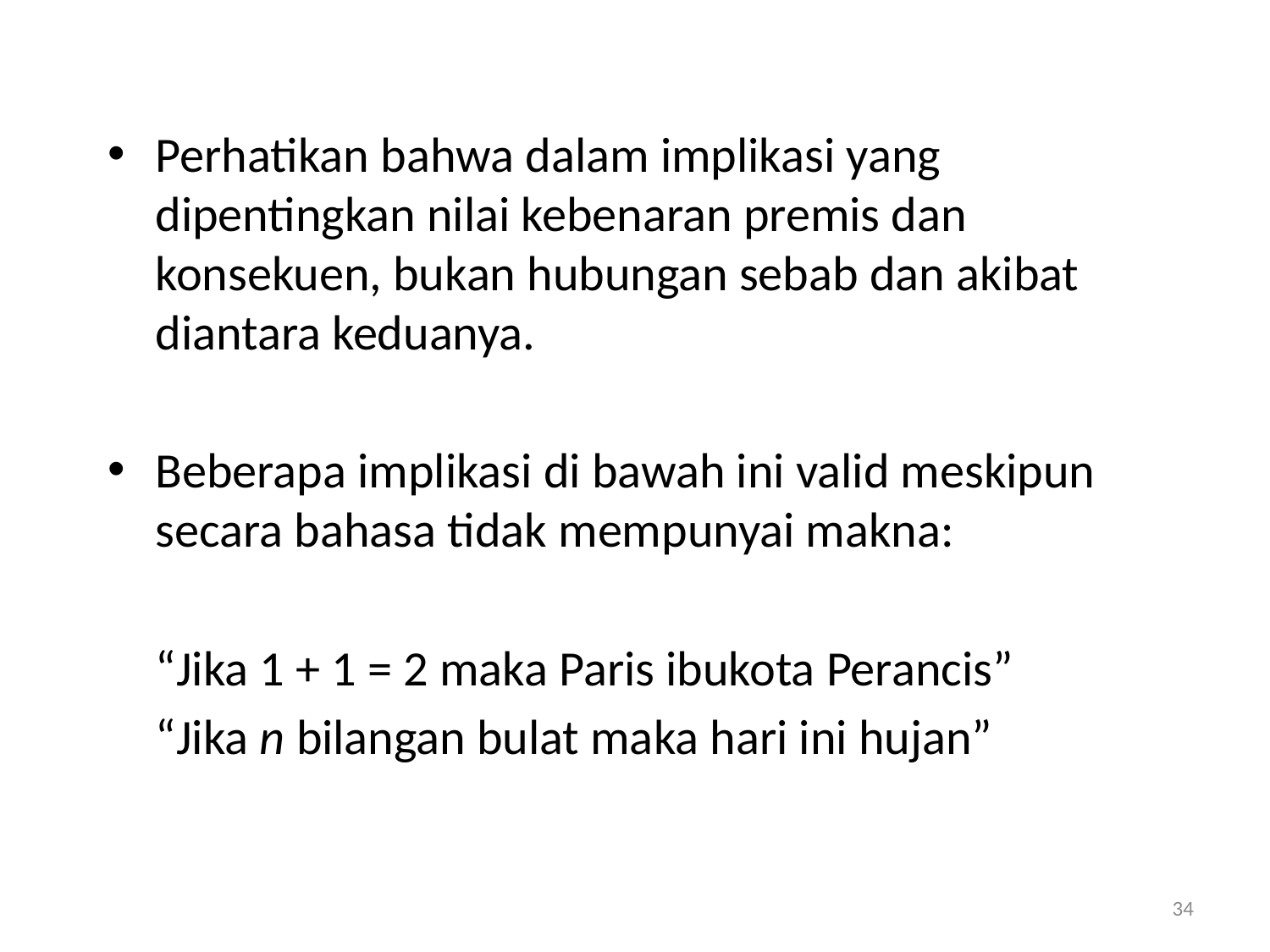

Perhatikan bahwa dalam implikasi yang dipentingkan nilai kebenaran premis dan konsekuen, bukan hubungan sebab dan akibat diantara keduanya.

Beberapa implikasi di bawah ini valid meskipun secara bahasa tidak mempunyai makna:

	“Jika 1 + 1 = 2 maka Paris ibukota Perancis”
	“Jika n bilangan bulat maka hari ini hujan”
34